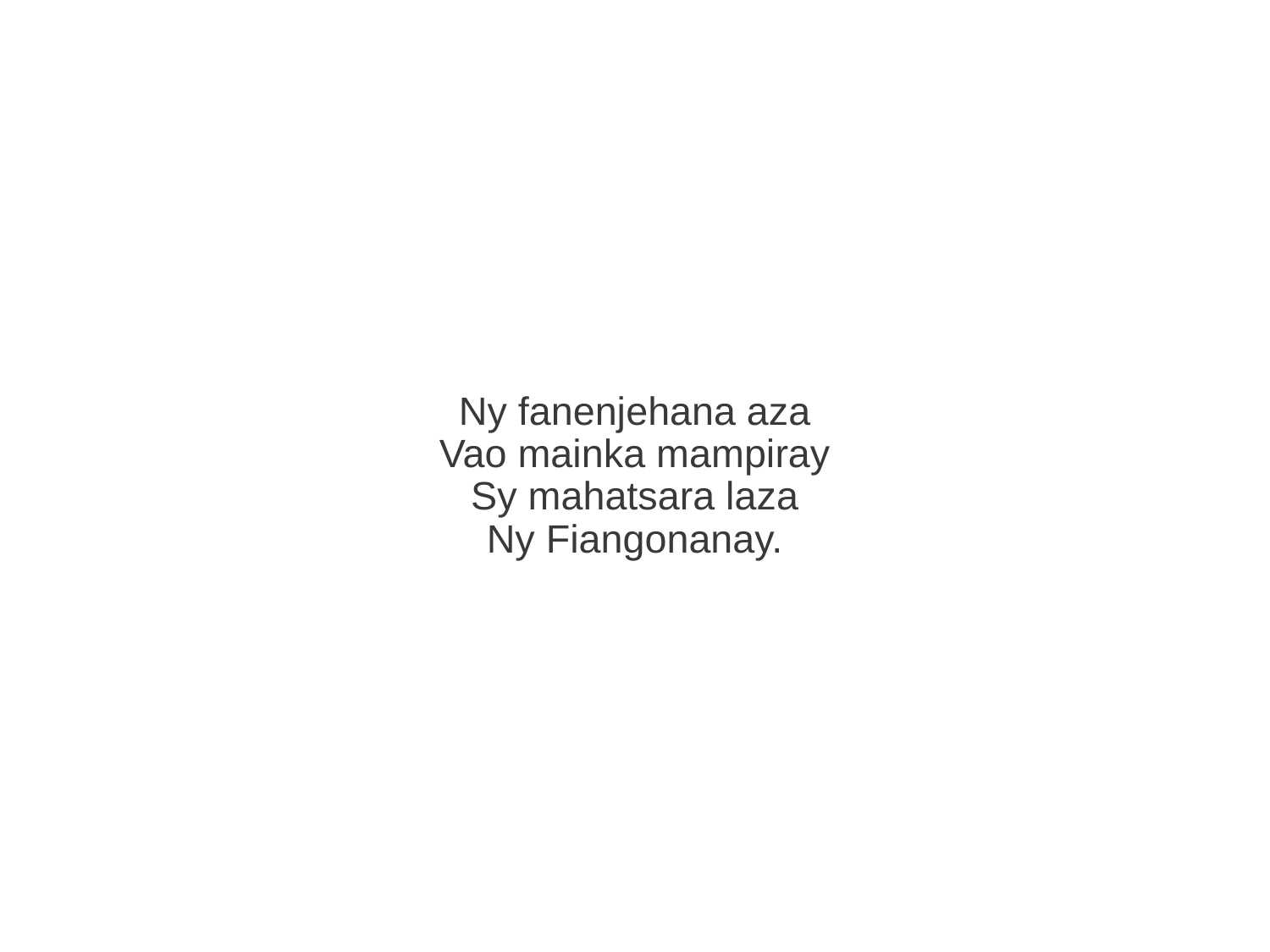

Ny fanenjehana aza
Vao mainka mampiray
Sy mahatsara laza
Ny Fiangonanay.